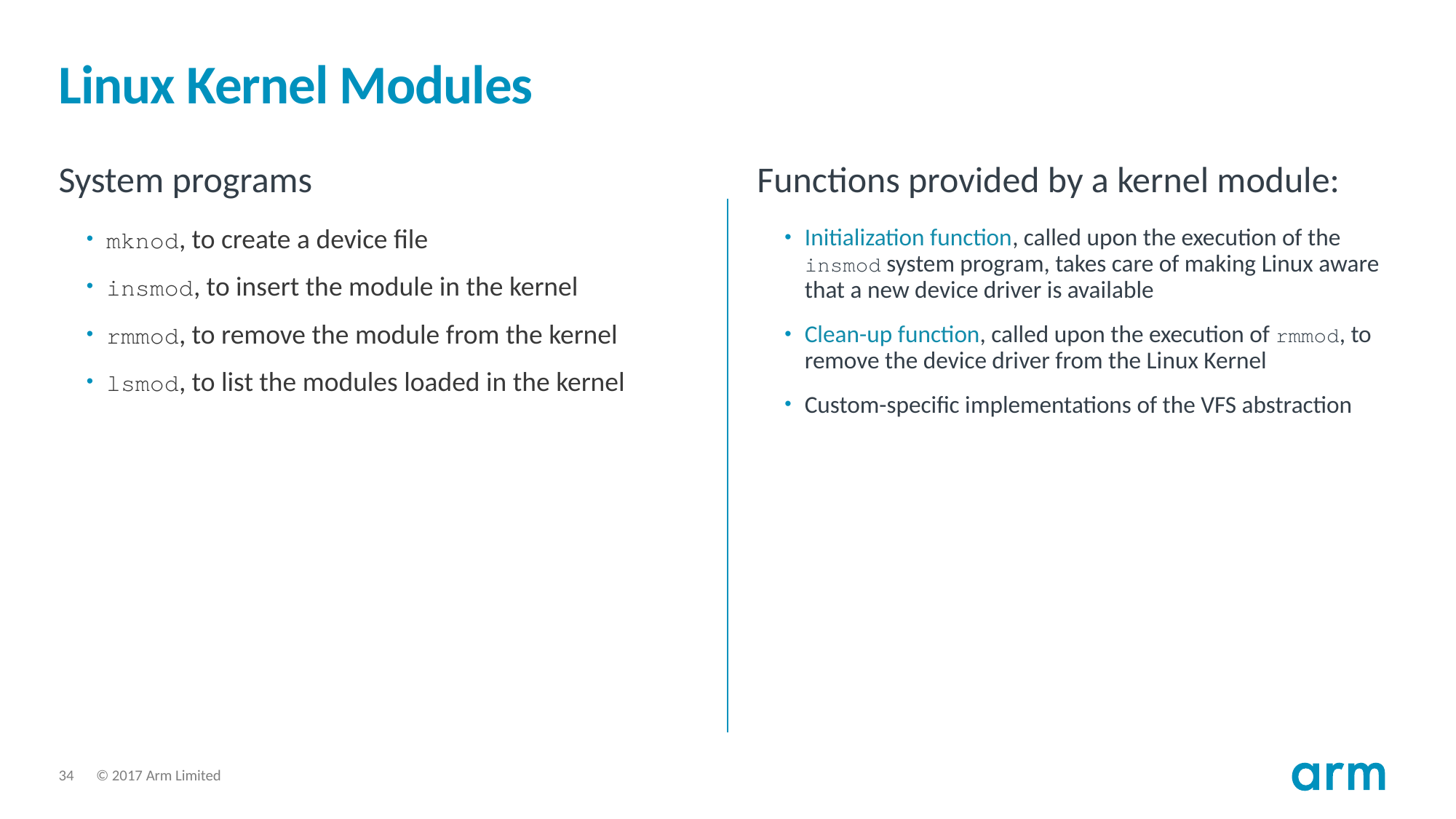

# Linux Kernel Modules
System programs
mknod, to create a device file
insmod, to insert the module in the kernel
rmmod, to remove the module from the kernel
lsmod, to list the modules loaded in the kernel
Functions provided by a kernel module:
Initialization function, called upon the execution of the insmod system program, takes care of making Linux aware that a new device driver is available
Clean-up function, called upon the execution of rmmod, to remove the device driver from the Linux Kernel
Custom-specific implementations of the VFS abstraction